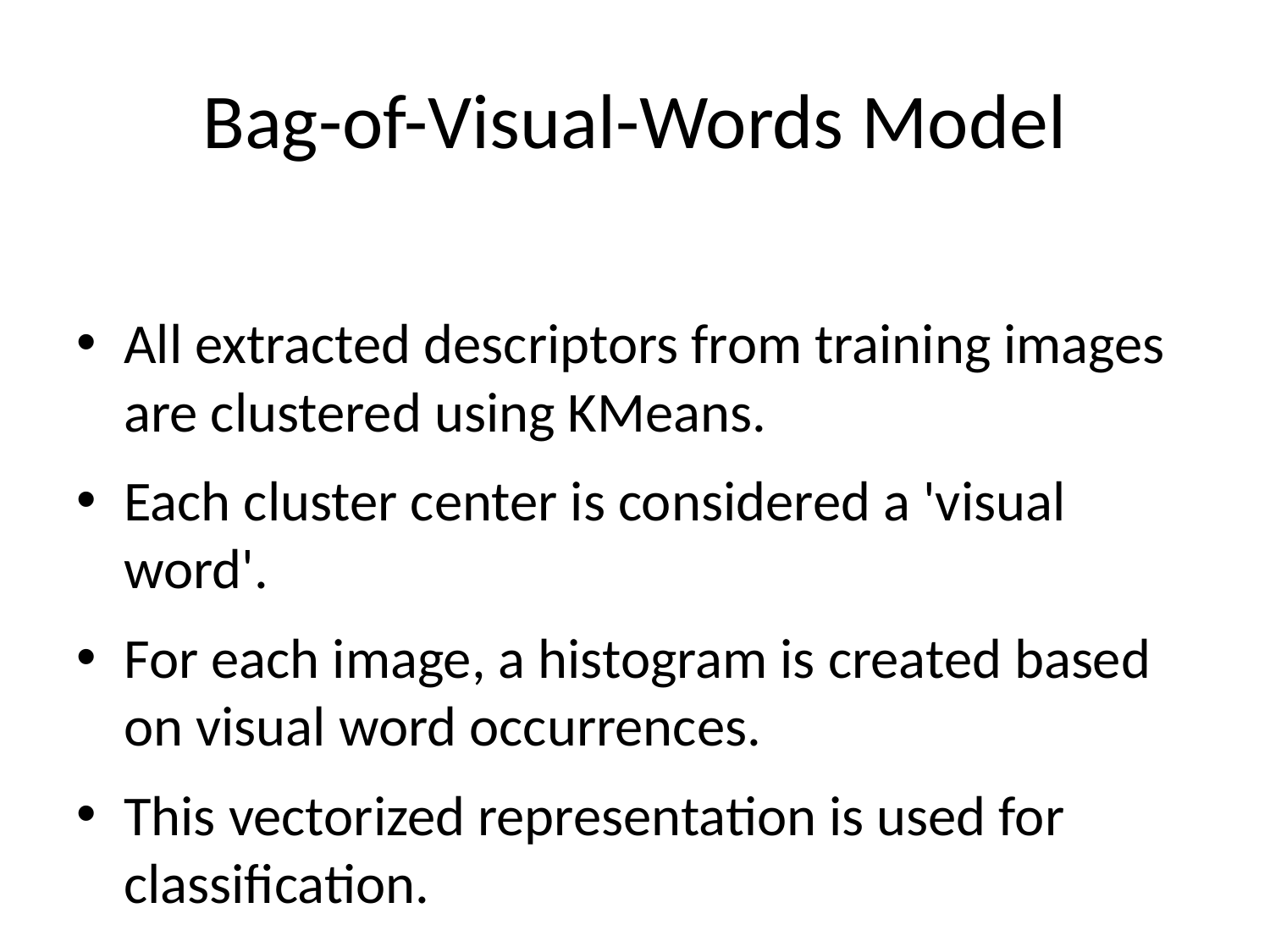

# Bag-of-Visual-Words Model

All extracted descriptors from training images are clustered using KMeans.
Each cluster center is considered a 'visual word'.
For each image, a histogram is created based on visual word occurrences.
This vectorized representation is used for classification.